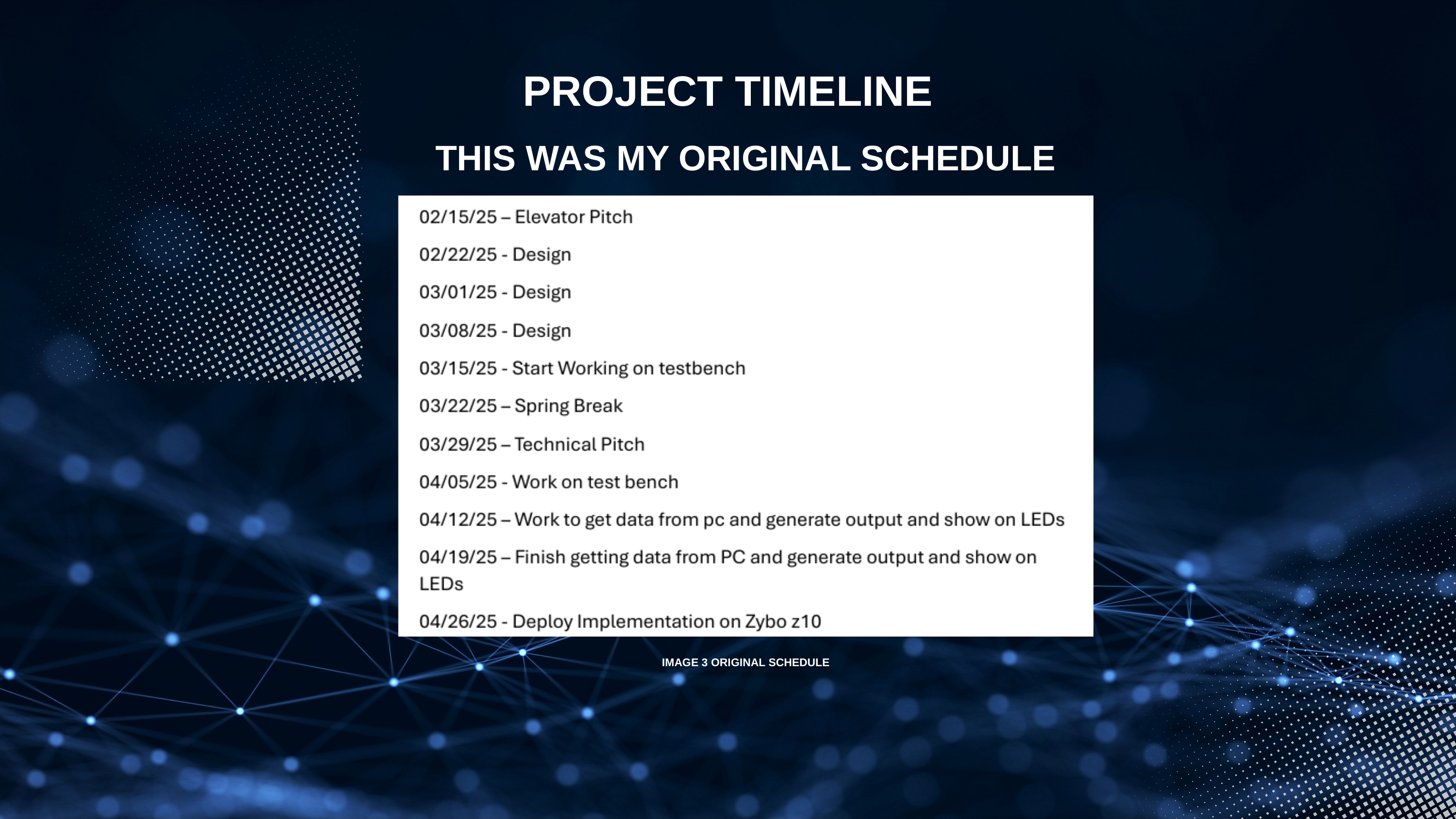

PROJECT TIMELINE
THIS WAS MY ORIGINAL SCHEDULE

IMAGE 3 ORIGINAL SCHEDULE